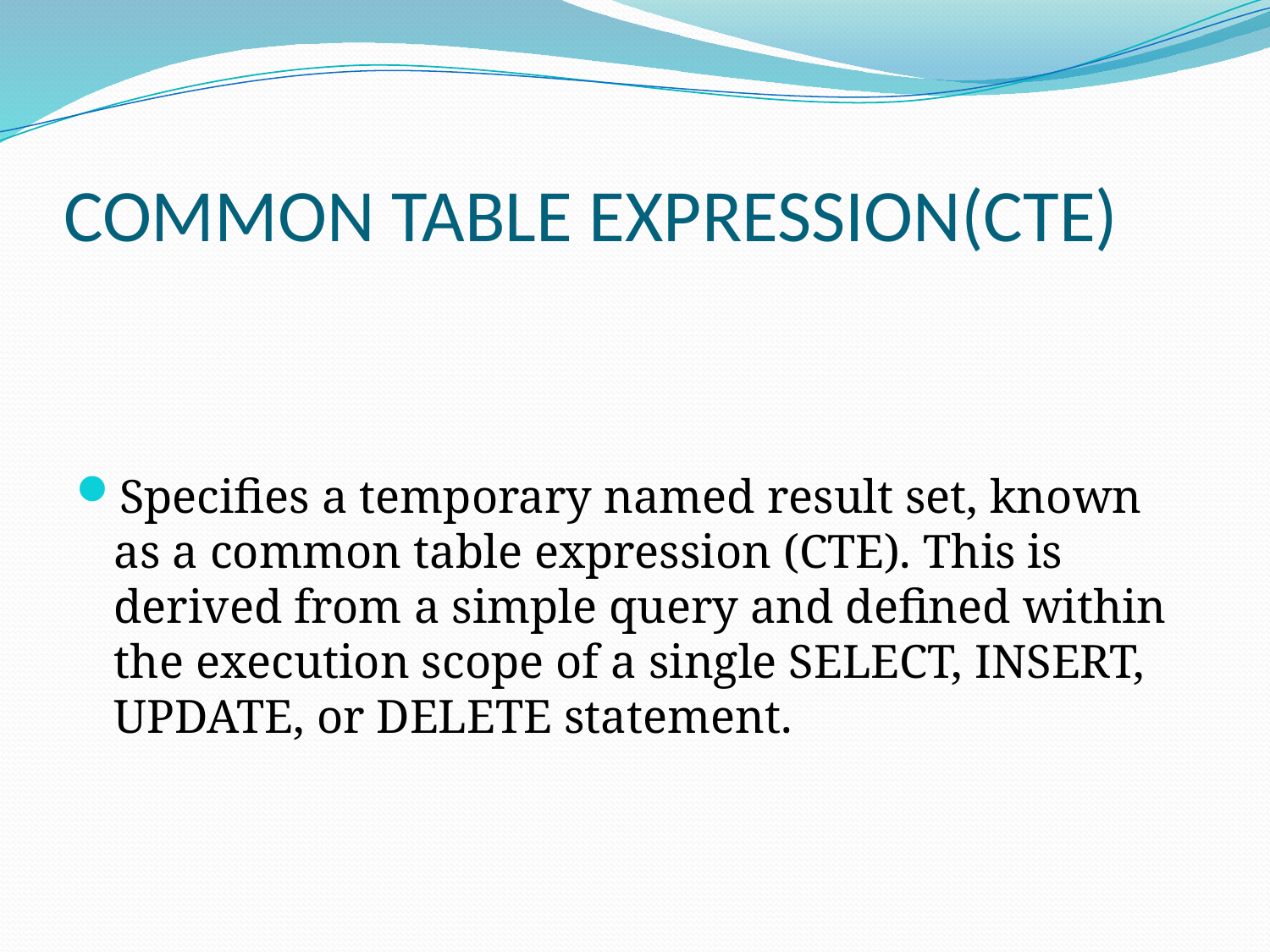

# COMMON TABLE EXPRESSION(CTE)

Specifies a temporary named result set, known as a common table expression (CTE). This is derived from a simple query and defined within the execution scope of a single SELECT, INSERT, UPDATE, or DELETE statement.